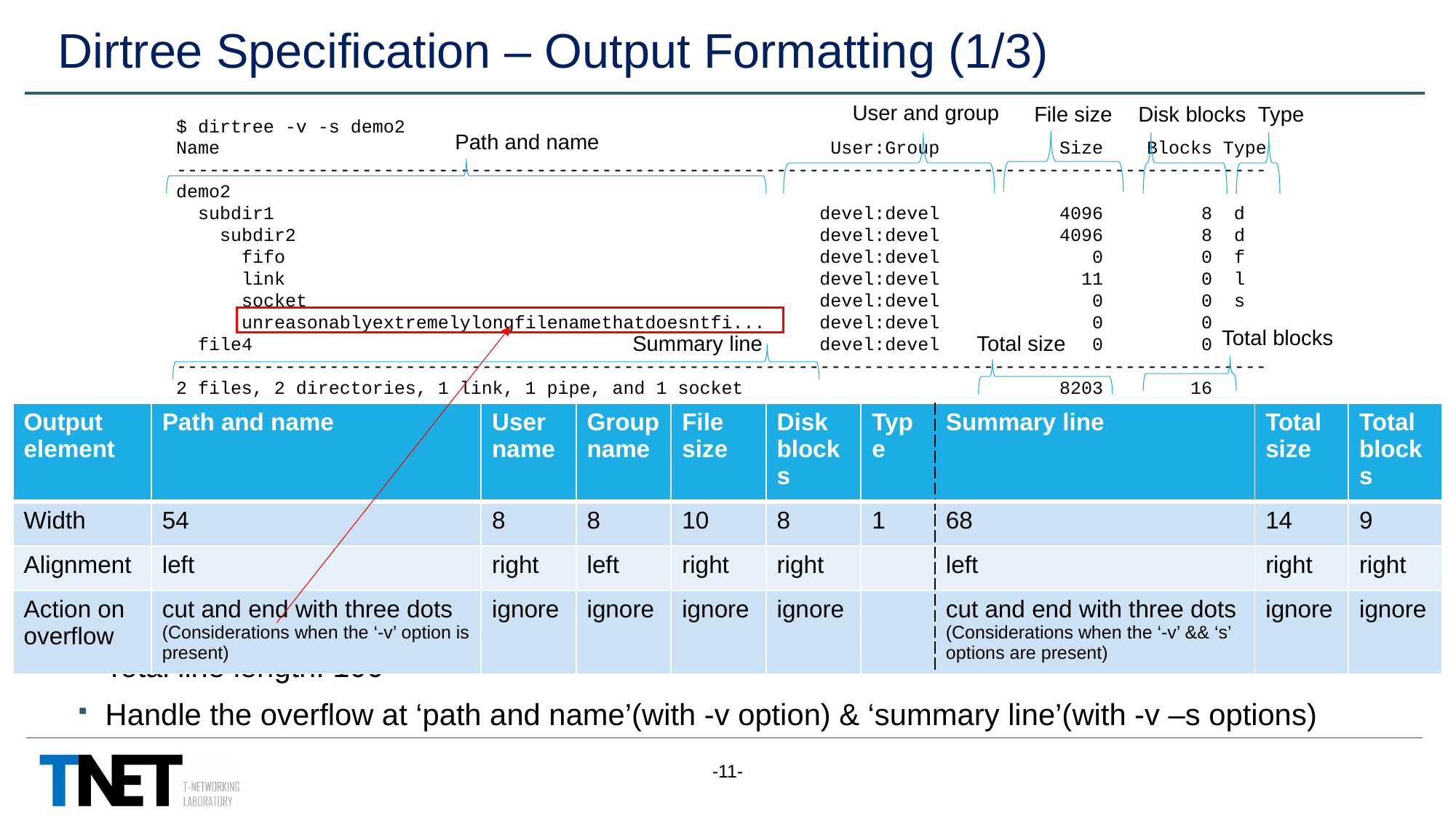

# Dirtree Specification – Output Formatting (1/3)

User and group
Type
Disk blocks
File size

$ dirtree -v -s demo2
Name                                                        User:Group           Size    Blocks Type
----------------------------------------------------------------------------------------------------
demo2
  subdir1                                                  devel:devel           4096         8  d
    subdir2                                                devel:devel           4096         8  d
      fifo                                                 devel:devel              0         0  f
      link                                                 devel:devel             11         0  l
      socket                                               devel:devel              0         0  s
      unreasonablyextremelylongfilenamethatdoesntfi...     devel:devel              0         0
  file4                                                    devel:devel              0         0
----------------------------------------------------------------------------------------------------
2 files, 2 directories, 1 link, 1 pipe, and 1 socket                             8203        16

Path and name

Total blocks
Total size
Summary line

| Output element | Path and name | User name | Group name | File size | Disk blocks | Type | Summary line | Total size | Total blocks |
| --- | --- | --- | --- | --- | --- | --- | --- | --- | --- |
| Width | 54 | 8 | 8 | 10 | 8 | 1 | 68 | 14 | 9 |
| Alignment | left | right | left | right | right |  | left | right | right |
| Action on overflow | cut and end with three dots (Considerations when the ‘-v’ option is present) | ignore | ignore | ignore | ignore |  | cut and end with three dots (Considerations when the ‘-v’ && ‘s’ options are present) | ignore | ignore |
Total line length: 100
Handle the overflow at ‘path and name’(with -v option) & ‘summary line’(with -v –s options)
-11-